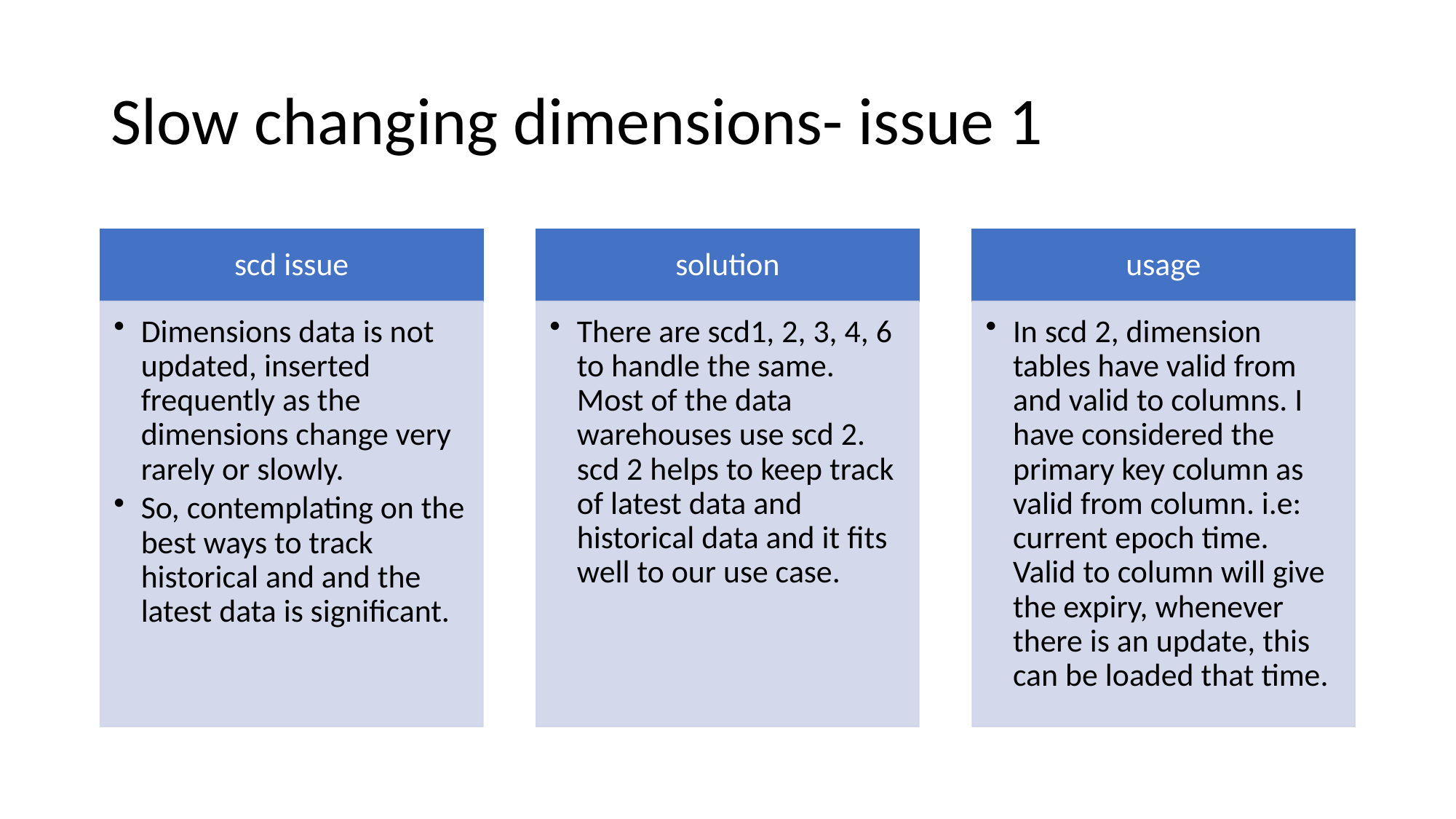

# Slow changing dimensions- issue 1
scd issue
Dimensions data is not updated, inserted frequently as the dimensions change very rarely or slowly.
So, contemplating on the best ways to track  historical and and the latest data is significant.
solution
There are scd1, 2, 3, 4, 6 to handle the same. Most of the data warehouses use scd 2. scd 2 helps to keep track of latest data and historical data and it fits well to our use case.
usage
In scd 2, dimension tables have valid from and valid to columns. I have considered the primary key column as valid from column. i.e: current epoch time. Valid to column will give the expiry, whenever there is an update, this can be loaded that time.